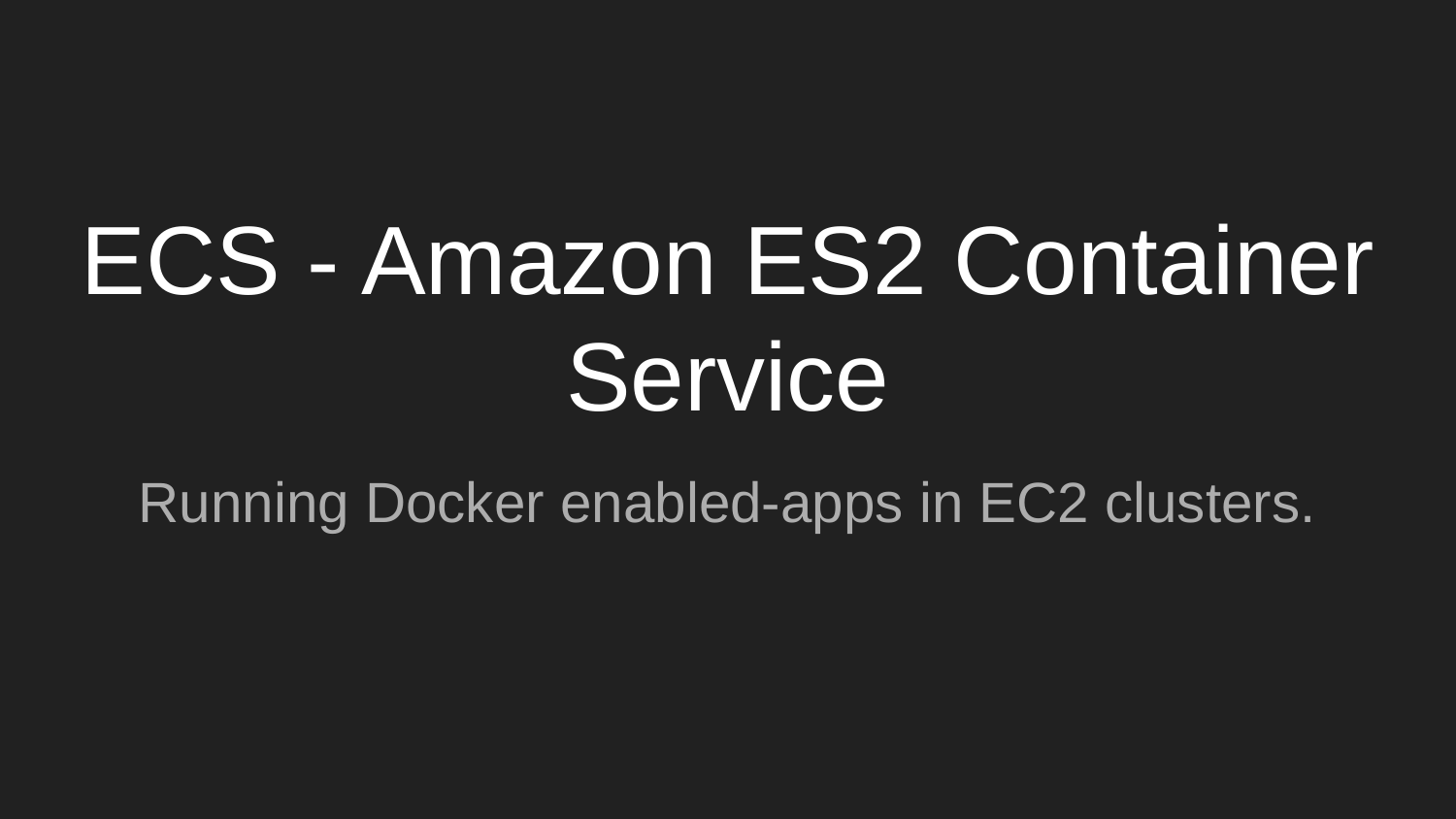

# ECS - Amazon ES2 Container Service
Running Docker enabled-apps in EC2 clusters.